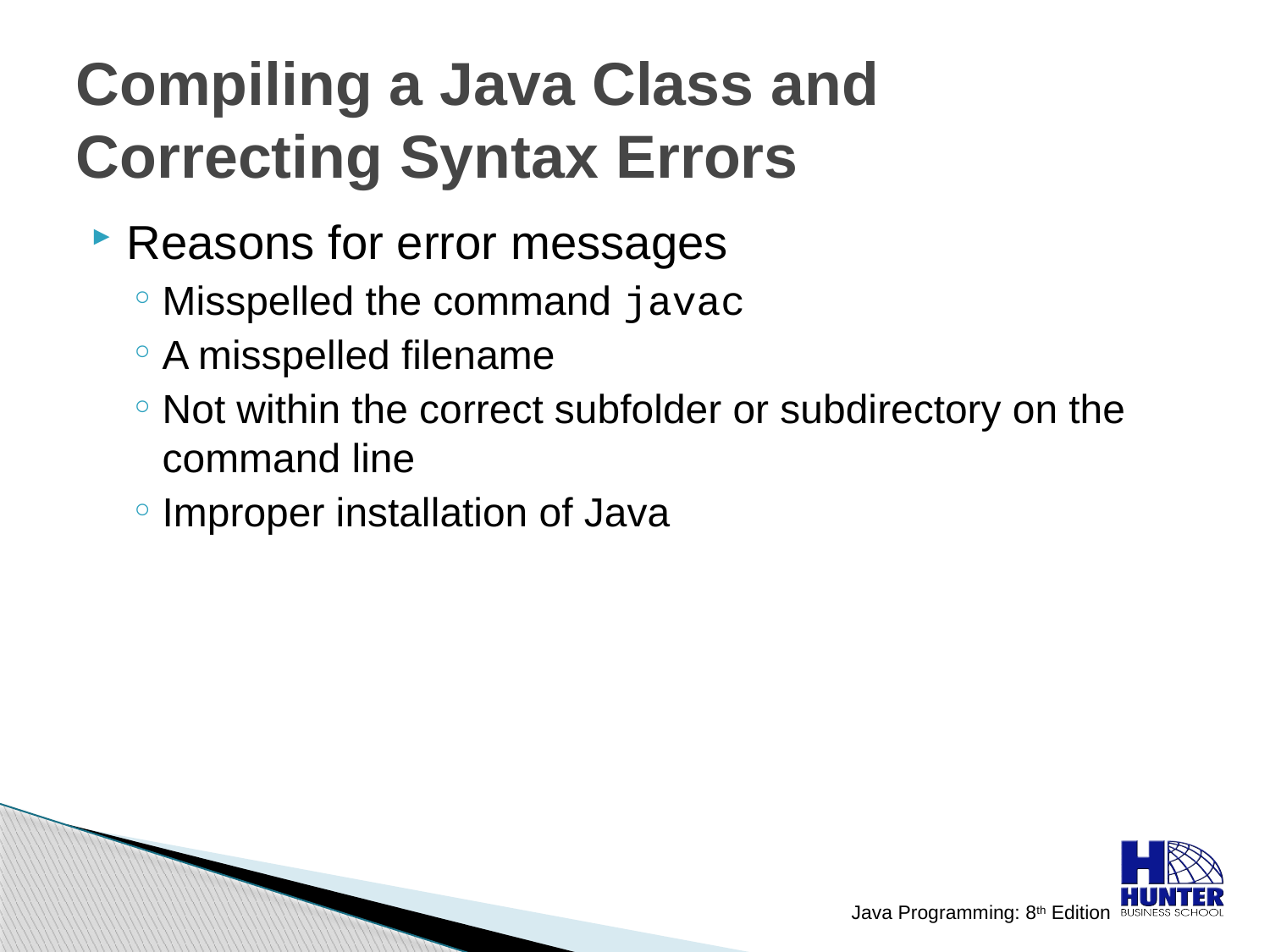

# Compiling a Java Class and Correcting Syntax Errors
Reasons for error messages
Misspelled the command javac
A misspelled filename
Not within the correct subfolder or subdirectory on the command line
Improper installation of Java